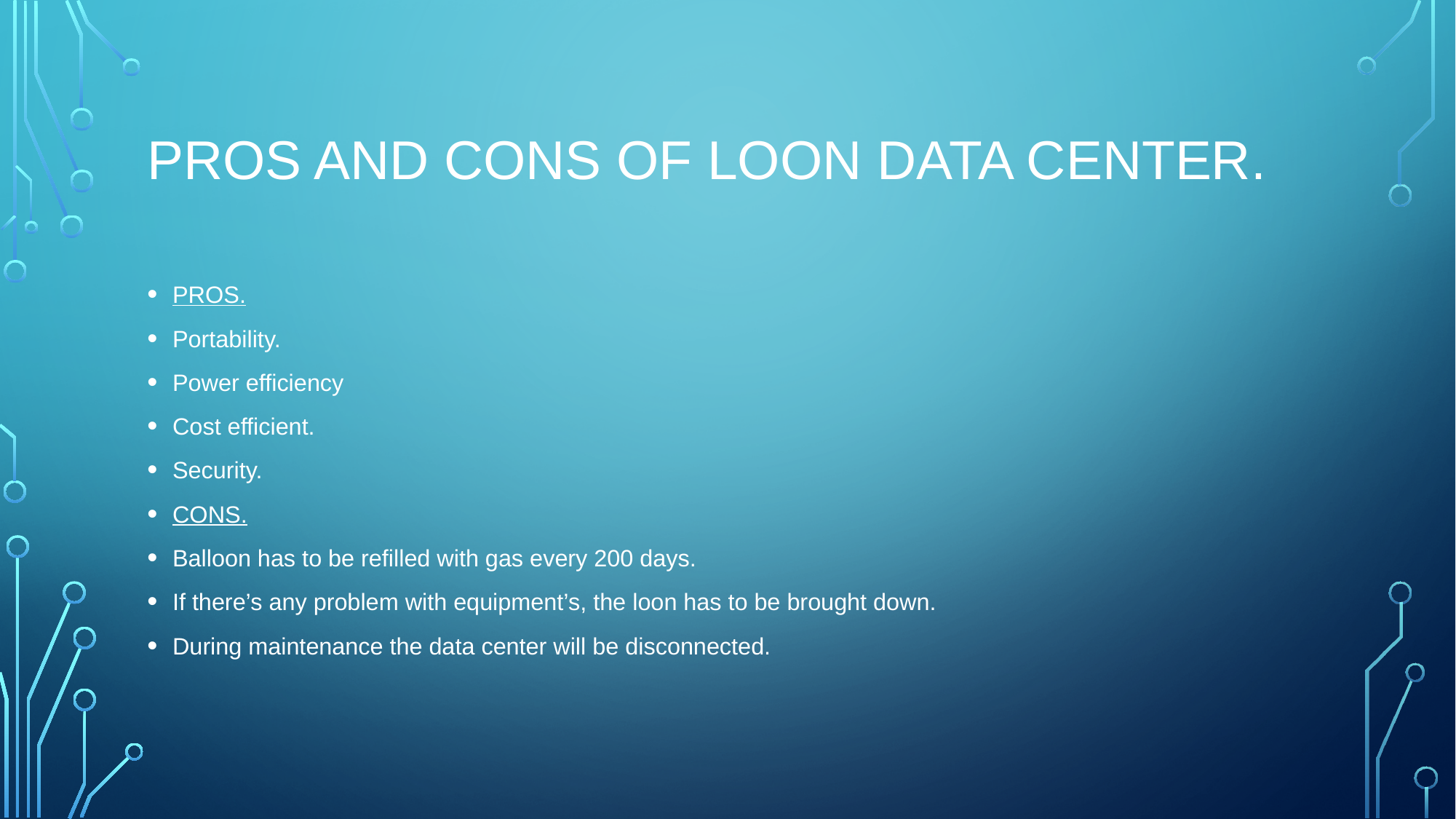

# Pros and cons of loon data center.
PROS.
Portability.
Power efficiency
Cost efficient.
Security.
CONS.
Balloon has to be refilled with gas every 200 days.
If there’s any problem with equipment’s, the loon has to be brought down.
During maintenance the data center will be disconnected.